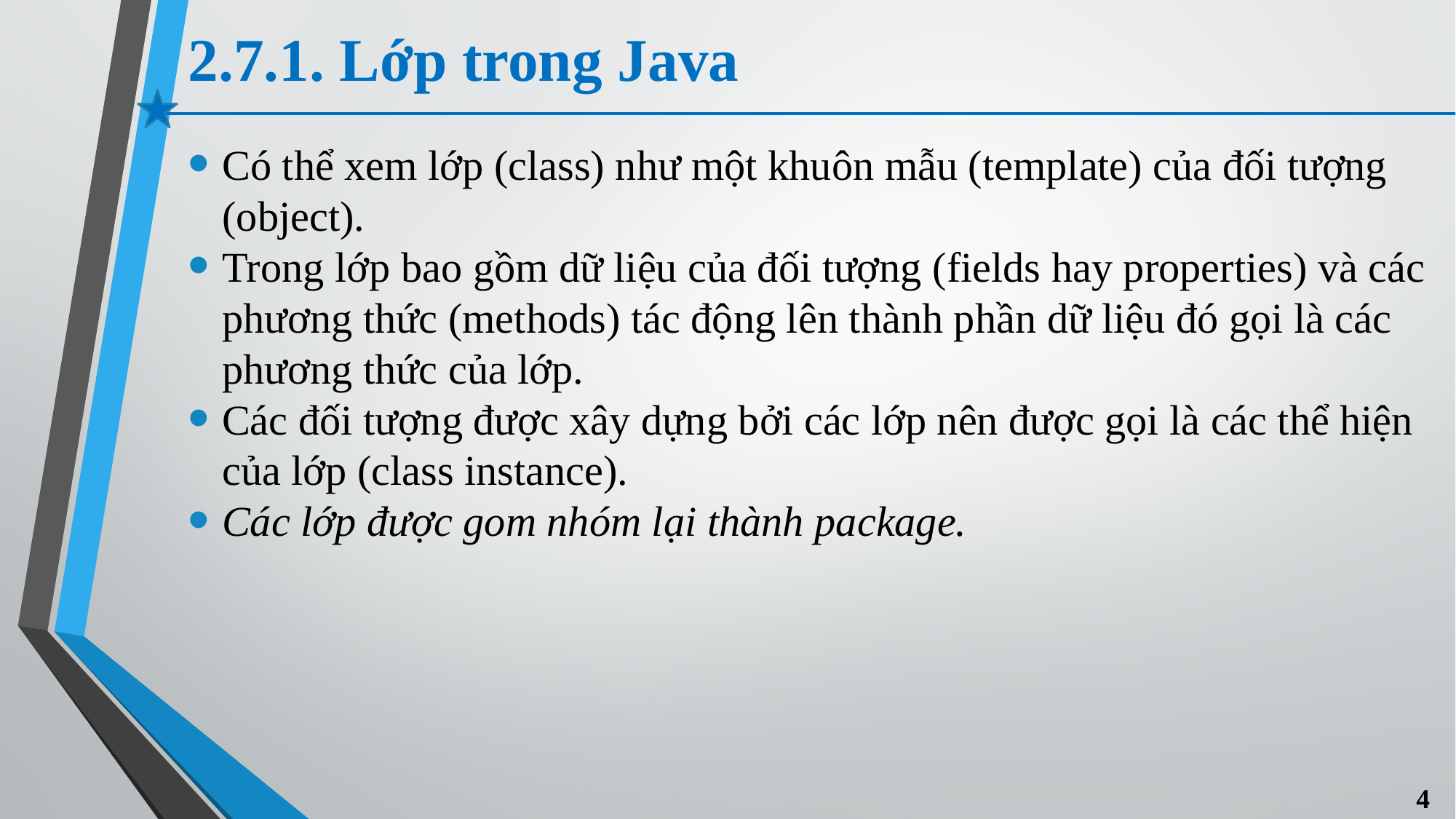

# 2.7.1. Lớp trong Java
Có thể xem lớp (class) như một khuôn mẫu (template) của đối tượng (object).
Trong lớp bao gồm dữ liệu của đối tượng (fields hay properties) và các phương thức (methods) tác động lên thành phần dữ liệu đó gọi là các phương thức của lớp.
Các đối tượng được xây dựng bởi các lớp nên được gọi là các thể hiện của lớp (class instance).
Các lớp được gom nhóm lại thành package.
4